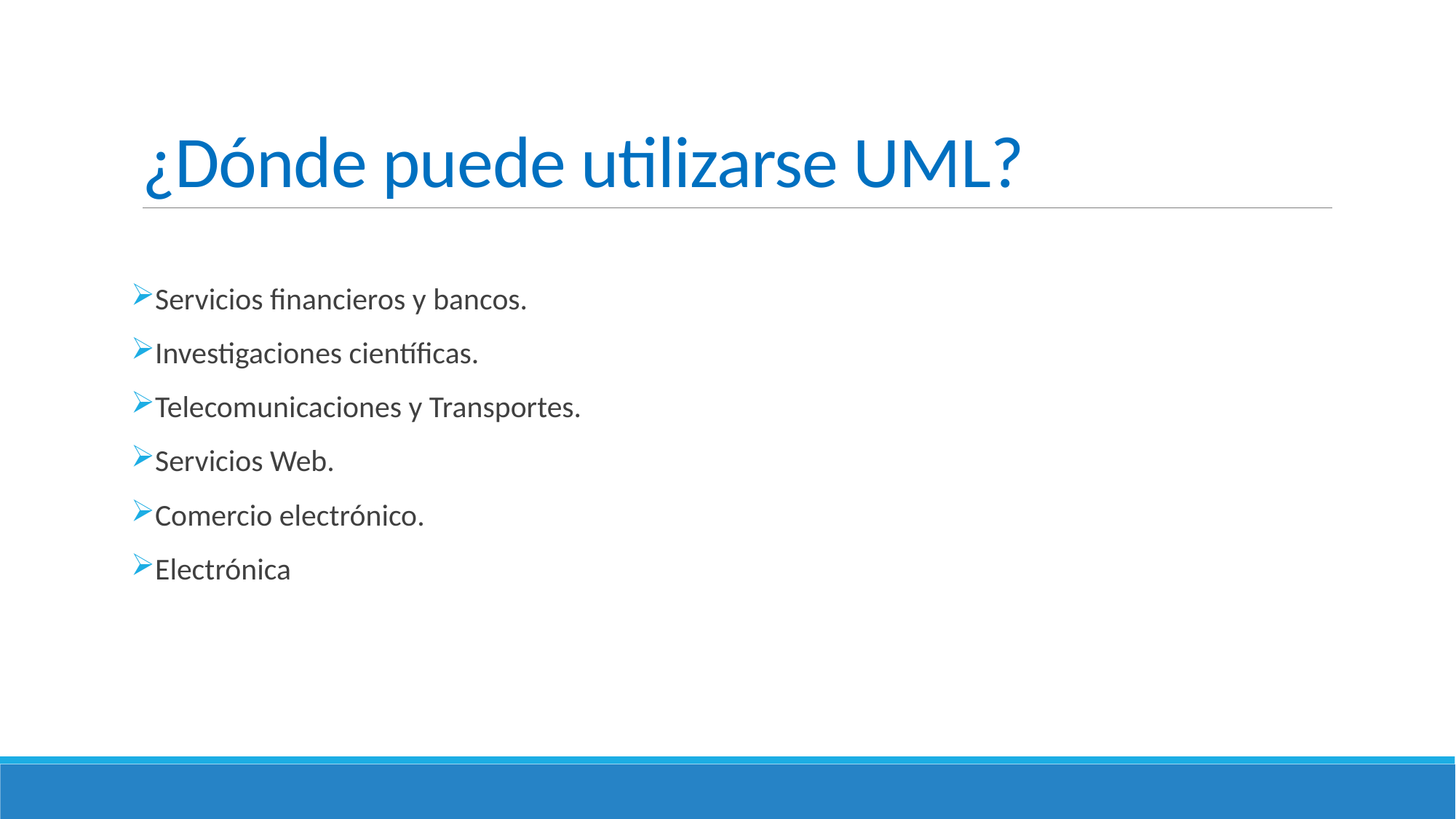

# ¿Dónde puede utilizarse UML?

Servicios financieros y bancos.
Investigaciones científicas.
Telecomunicaciones y Transportes.
Servicios Web.
Comercio electrónico.
Electrónica